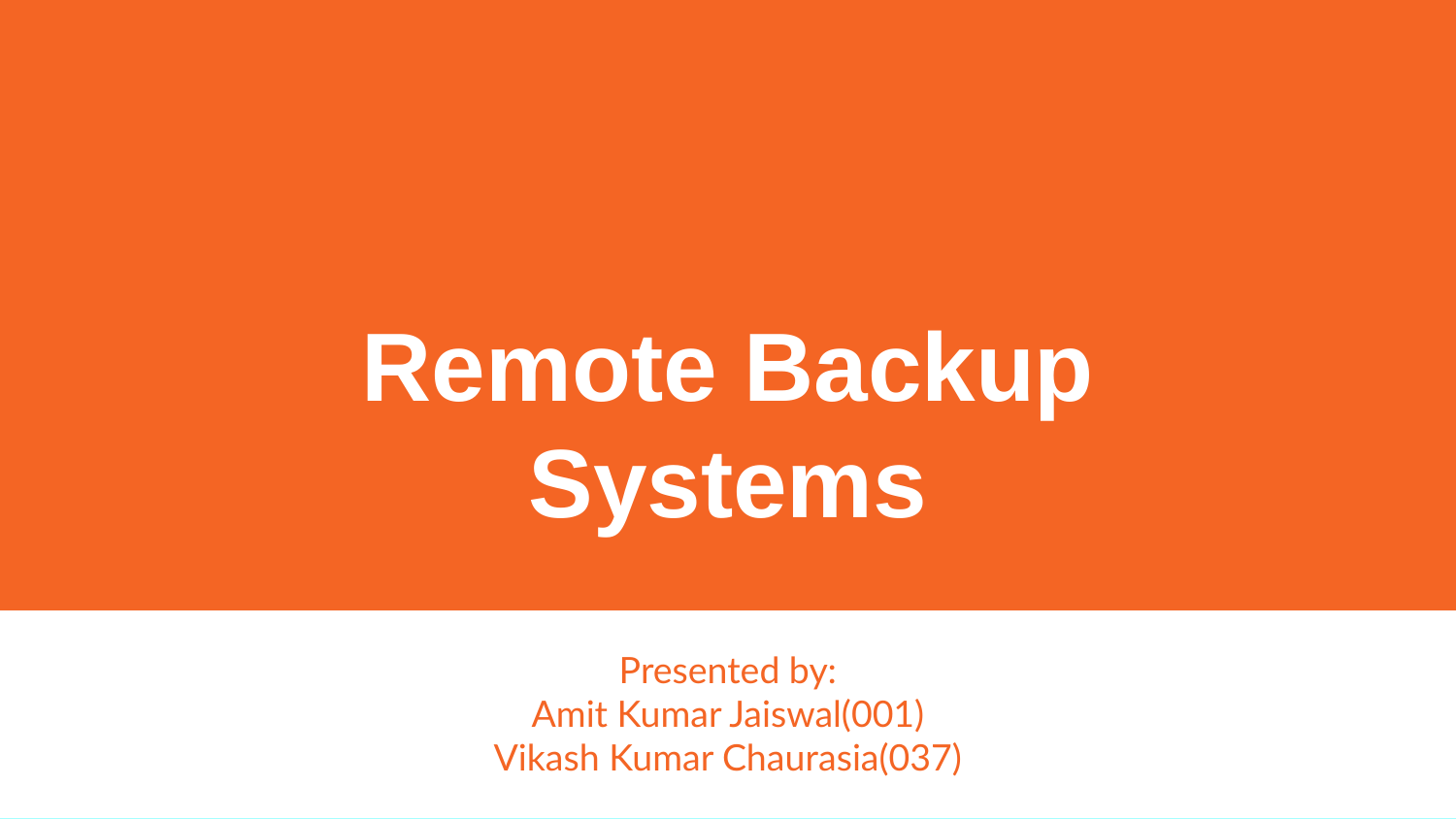

# Remote Backup Systems
Presented by:
Amit Kumar Jaiswal(001)
Vikash Kumar Chaurasia(037)